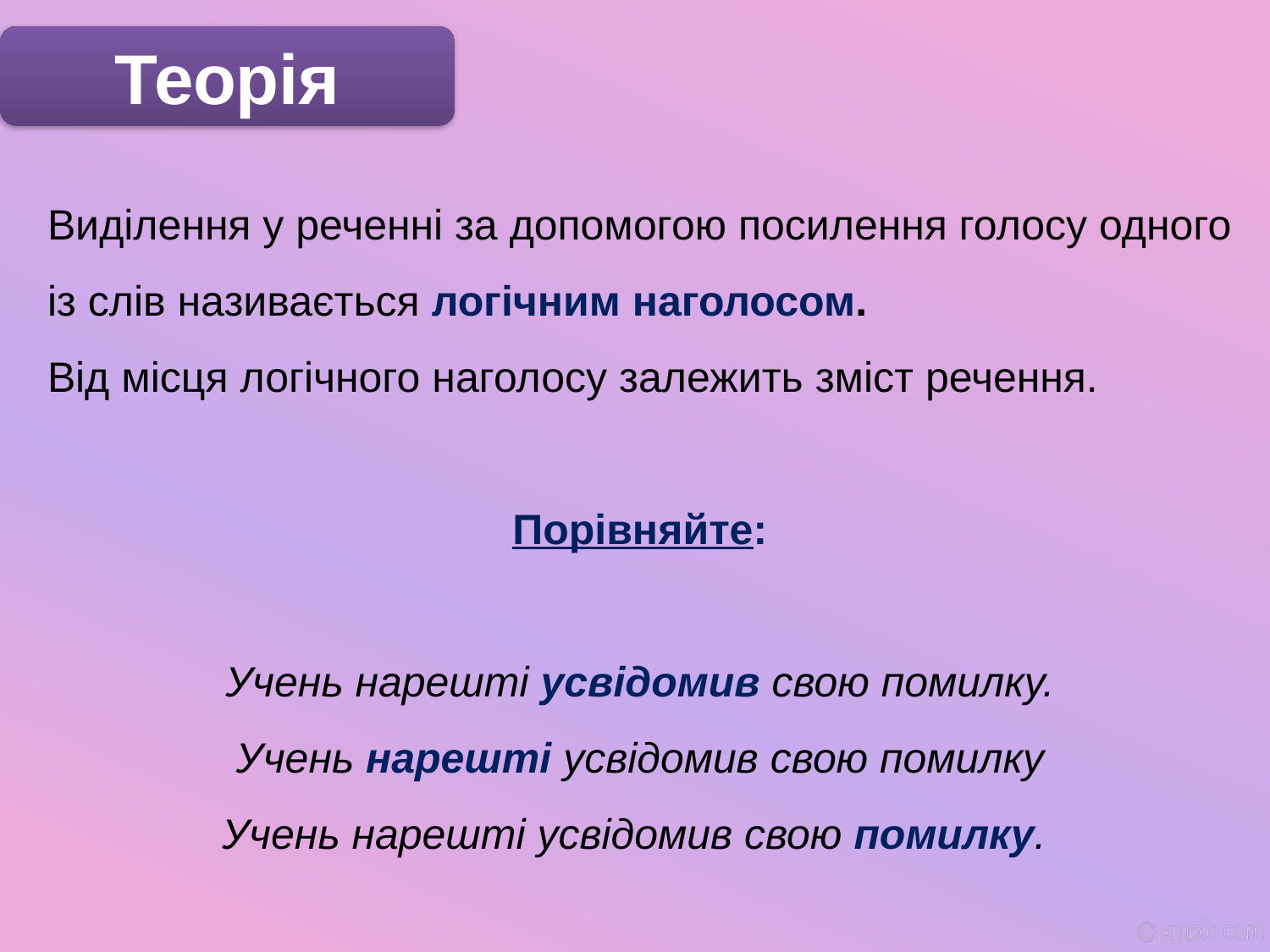

Теорія
Виділення у реченні за допомогою посилення голосу одного із слів називається логічним наголосом.
Від місця логічного наголосу залежить зміст речення.

Порівняйте:

Учень нарешті усвідомив свою помилку.
Учень нарешті усвідомив свою помилку
Учень нарешті усвідомив свою помилку.